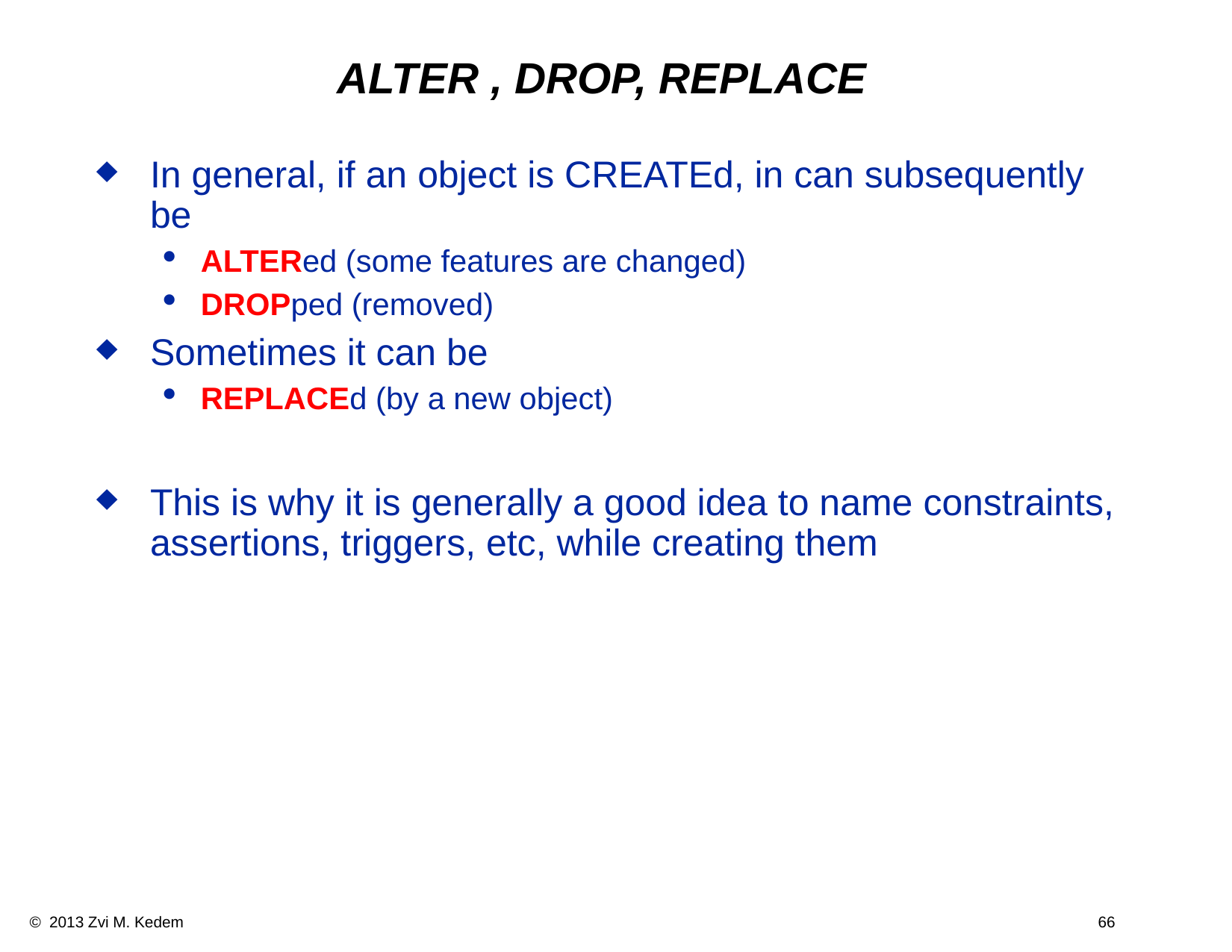

# ALTER , DROP, REPLACE
In general, if an object is CREATEd, in can subsequently be
ALTERed (some features are changed)
DROPped (removed)
Sometimes it can be
REPLACEd (by a new object)

This is why it is generally a good idea to name constraints, assertions, triggers, etc, while creating them